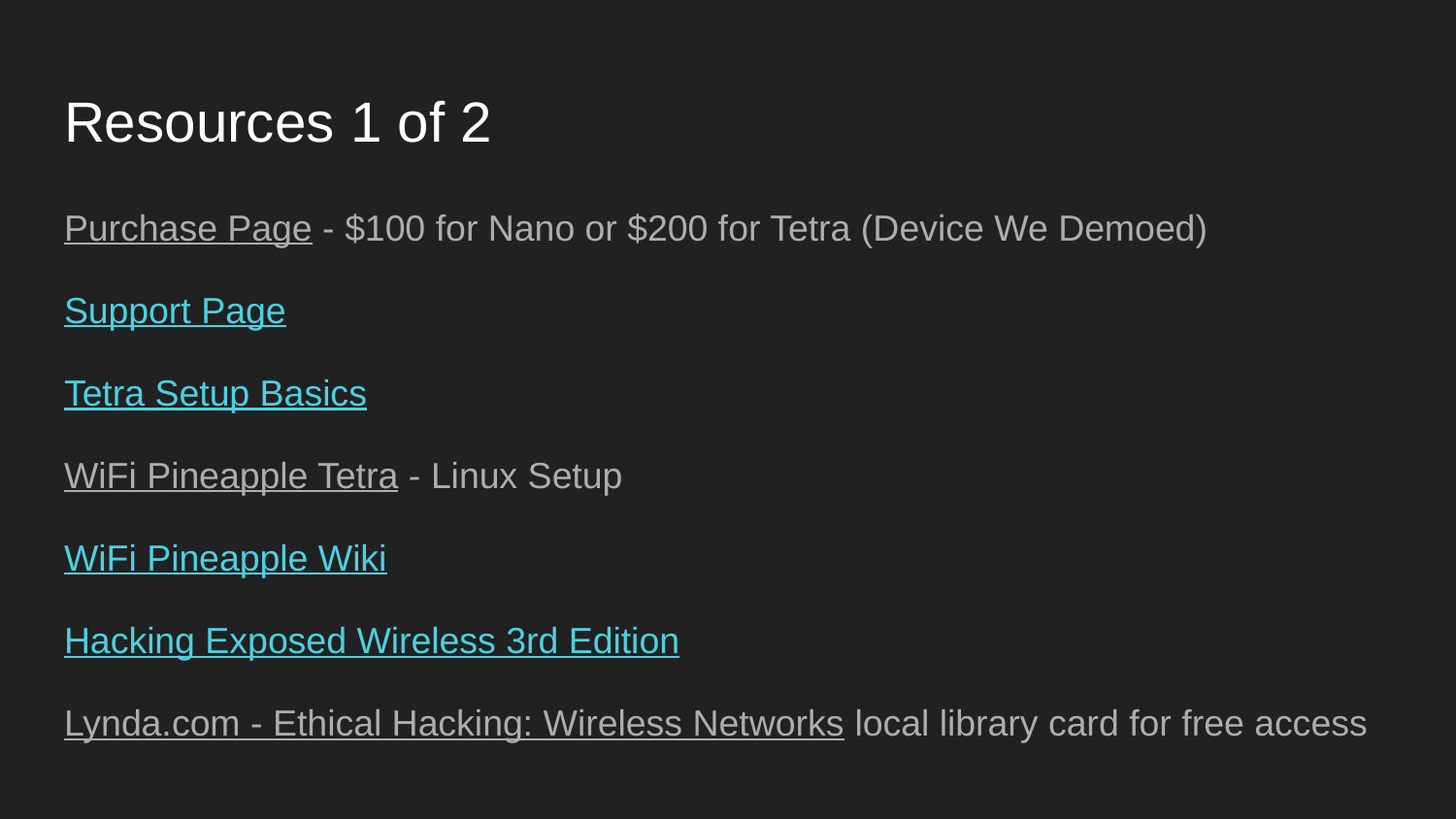

# Resources 1 of 2
Purchase Page - $100 for Nano or $200 for Tetra (Device We Demoed)
Support Page
Tetra Setup Basics
WiFi Pineapple Tetra - Linux Setup
WiFi Pineapple Wiki
Hacking Exposed Wireless 3rd Edition
Lynda.com - Ethical Hacking: Wireless Networks local library card for free access